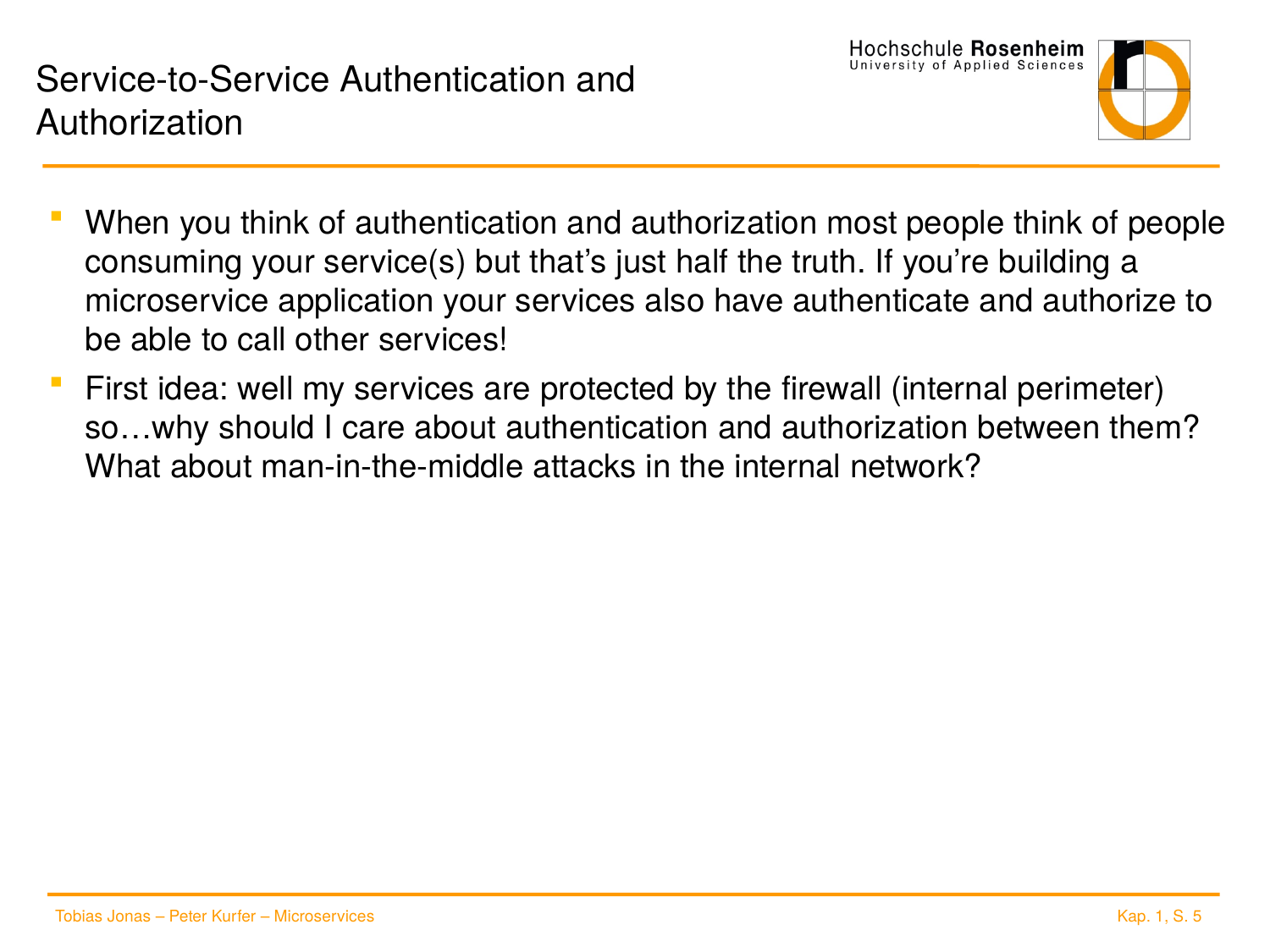

# Service-to-Service Authentication and Authorization
When you think of authentication and authorization most people think of people consuming your service(s) but that’s just half the truth. If you’re building a microservice application your services also have authenticate and authorize to be able to call other services!
First idea: well my services are protected by the firewall (internal perimeter) so…why should I care about authentication and authorization between them?
What about man-in-the-middle attacks in the internal network?